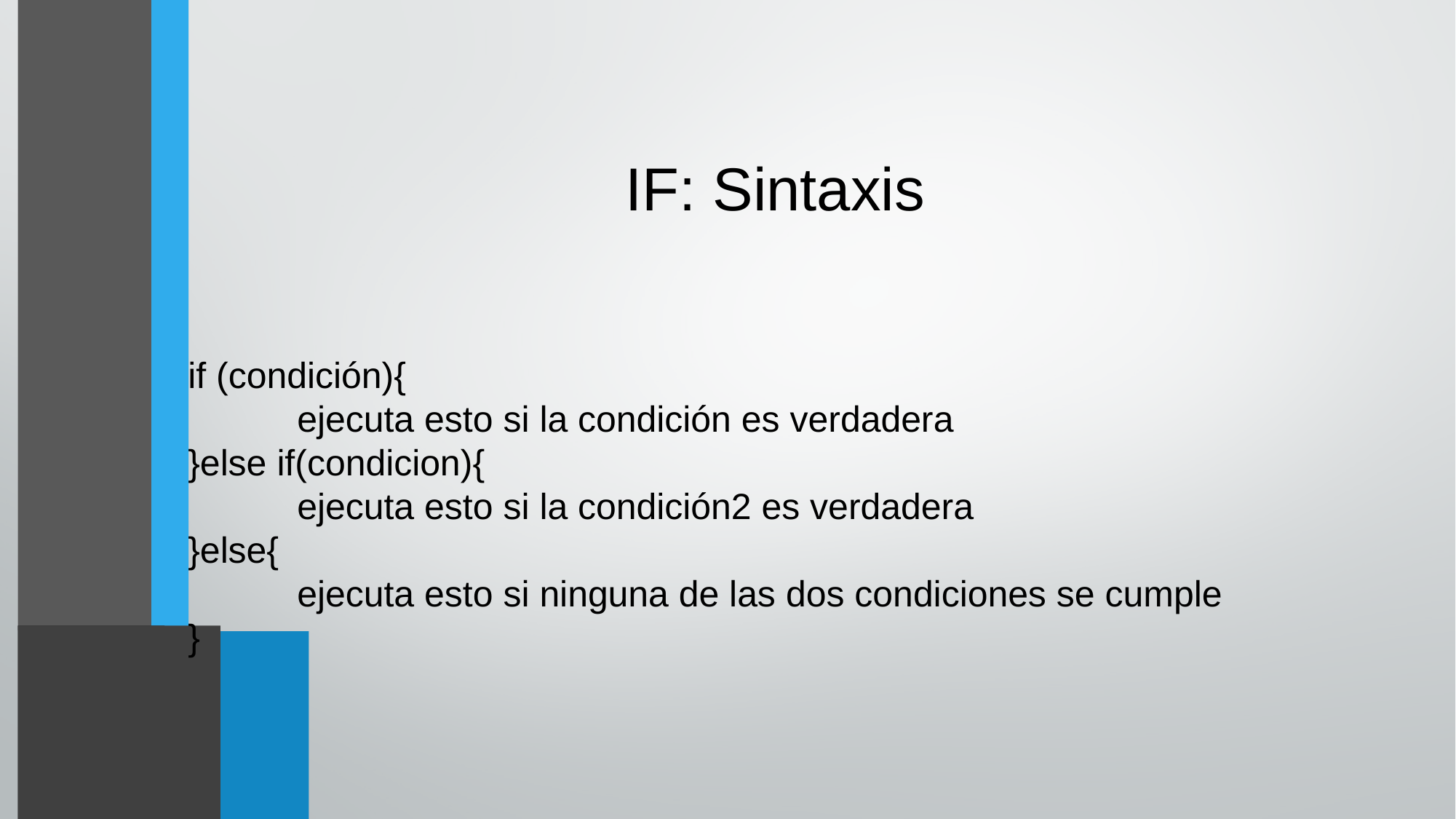

IF: Sintaxis
if (condición){
	ejecuta esto si la condición es verdadera
}else if(condicion){
	ejecuta esto si la condición2 es verdadera
}else{
	ejecuta esto si ninguna de las dos condiciones se cumple
}